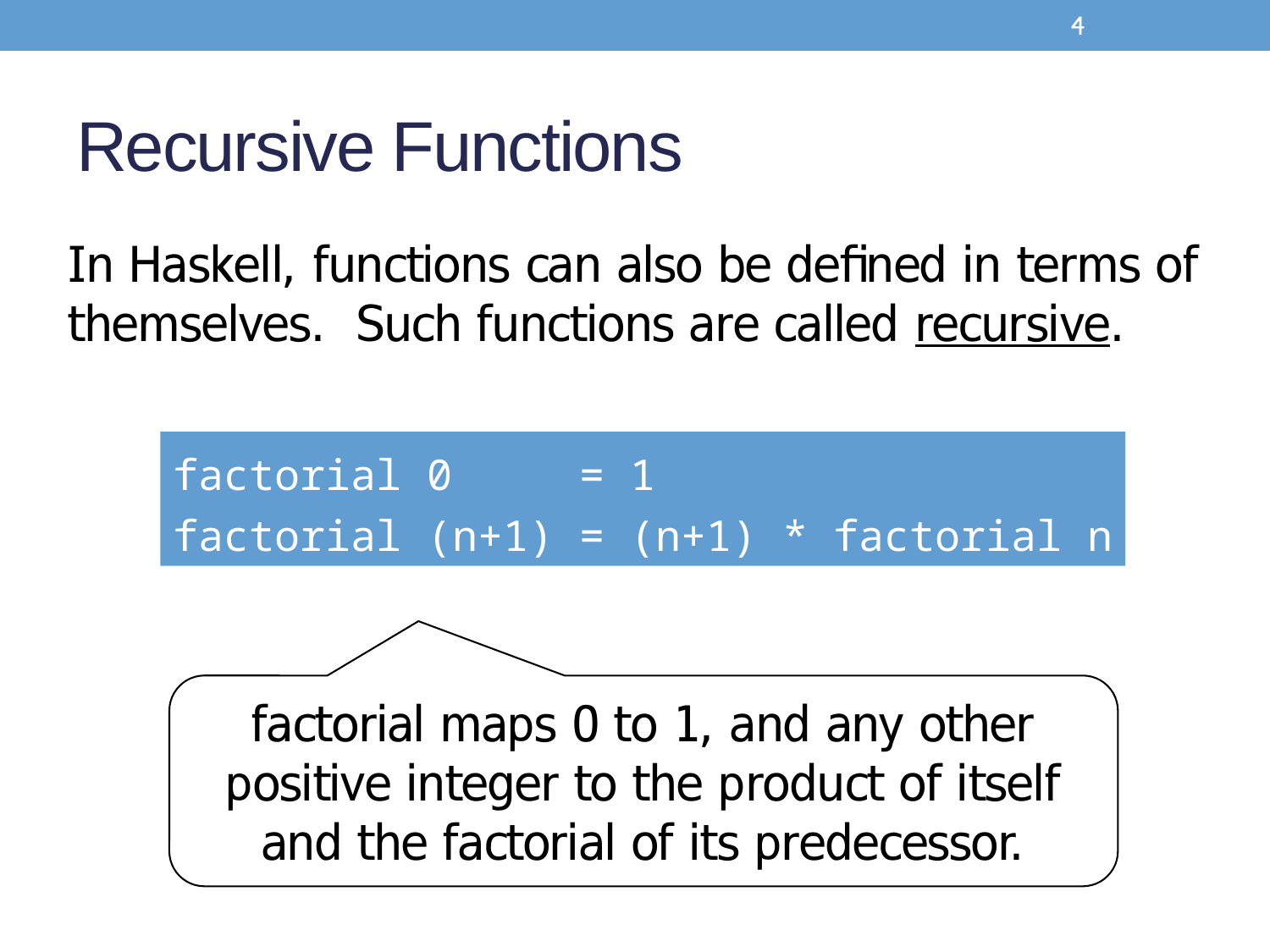

4
# Recursive Functions
In Haskell, functions can also be defined in terms of themselves.  Such functions are called recursive.
factorial 0     = 1
factorial (n+1) = (n+1) * factorial n
factorial maps 0 to 1, and any other positive integer to the product of itself and the factorial of its predecessor.